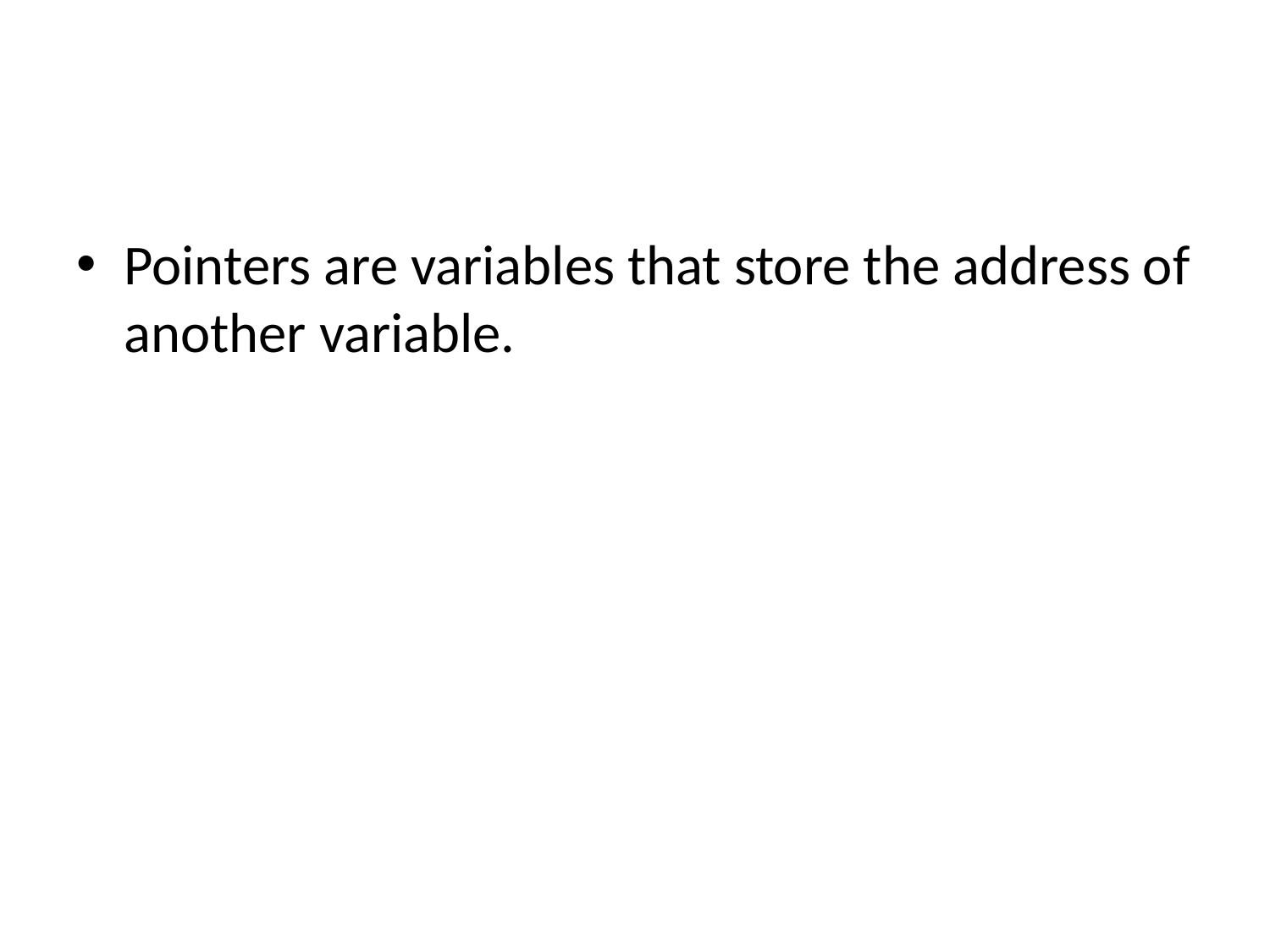

#
Pointers are variables that store the address of another variable.